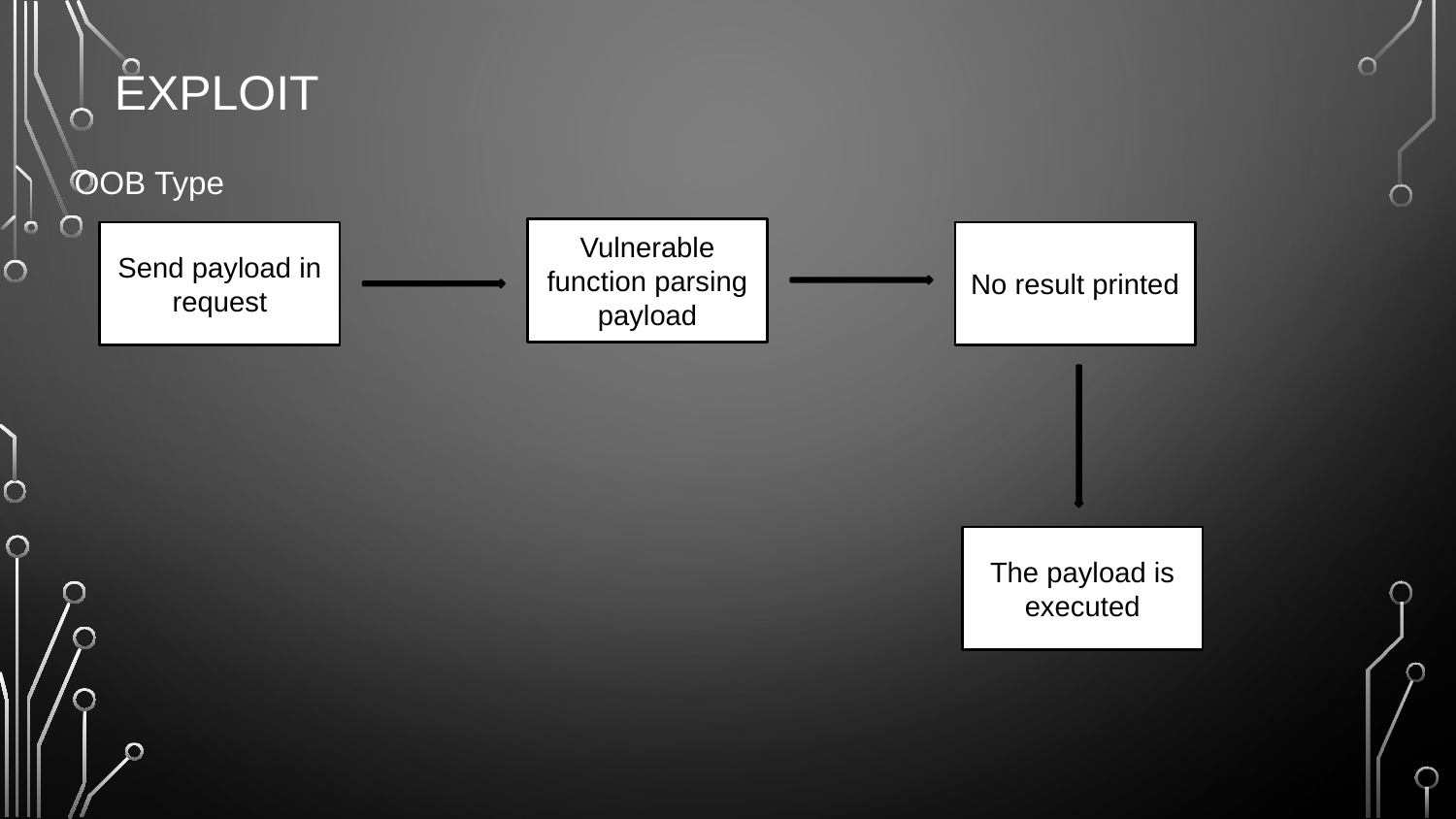

# Exploit
OOB Type

Vulnerable function parsing payload
Send payload in request
No result printed

The payload is executed